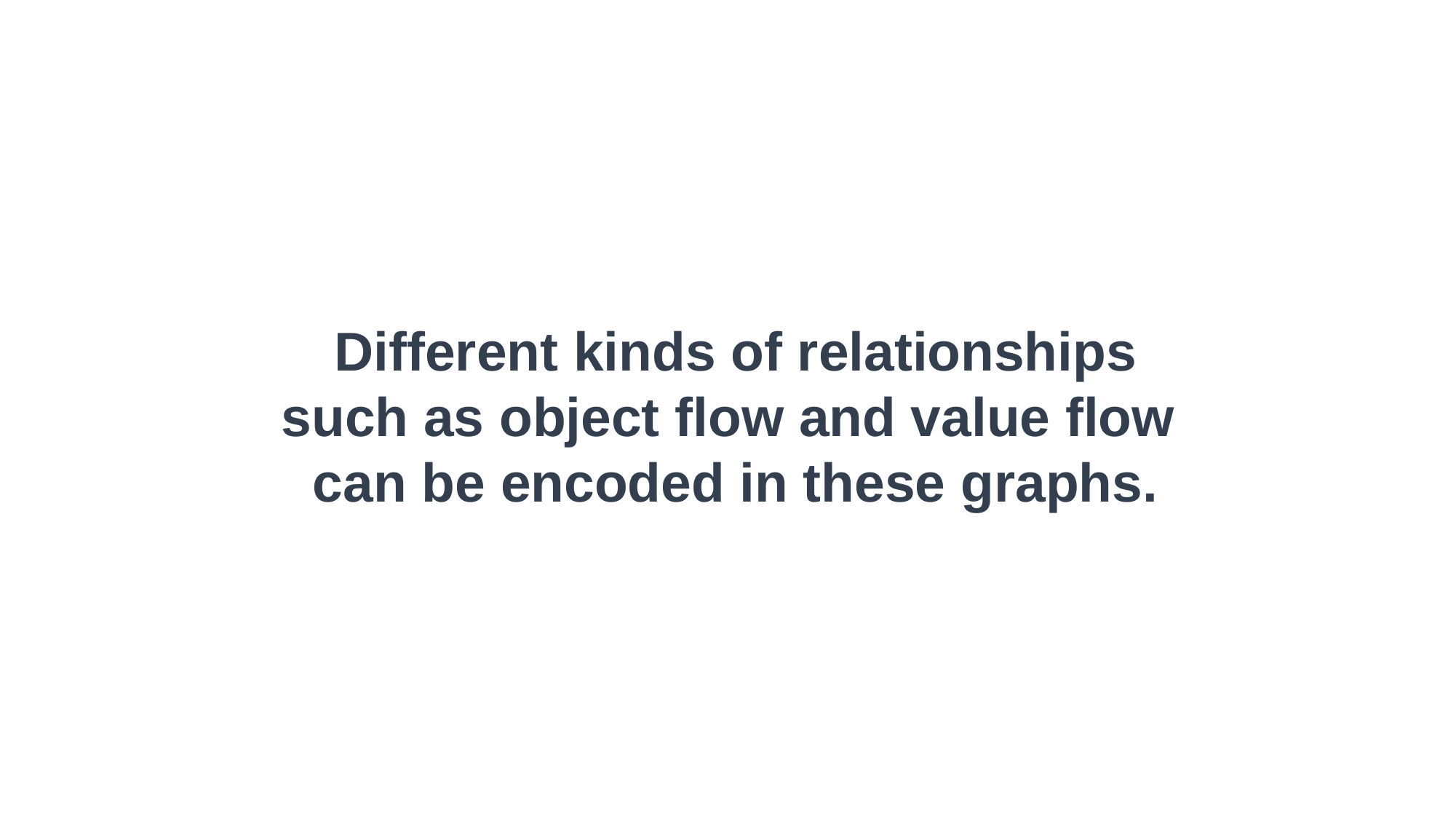

Different kinds of relationships
such as object flow and value flow
can be encoded in these graphs.